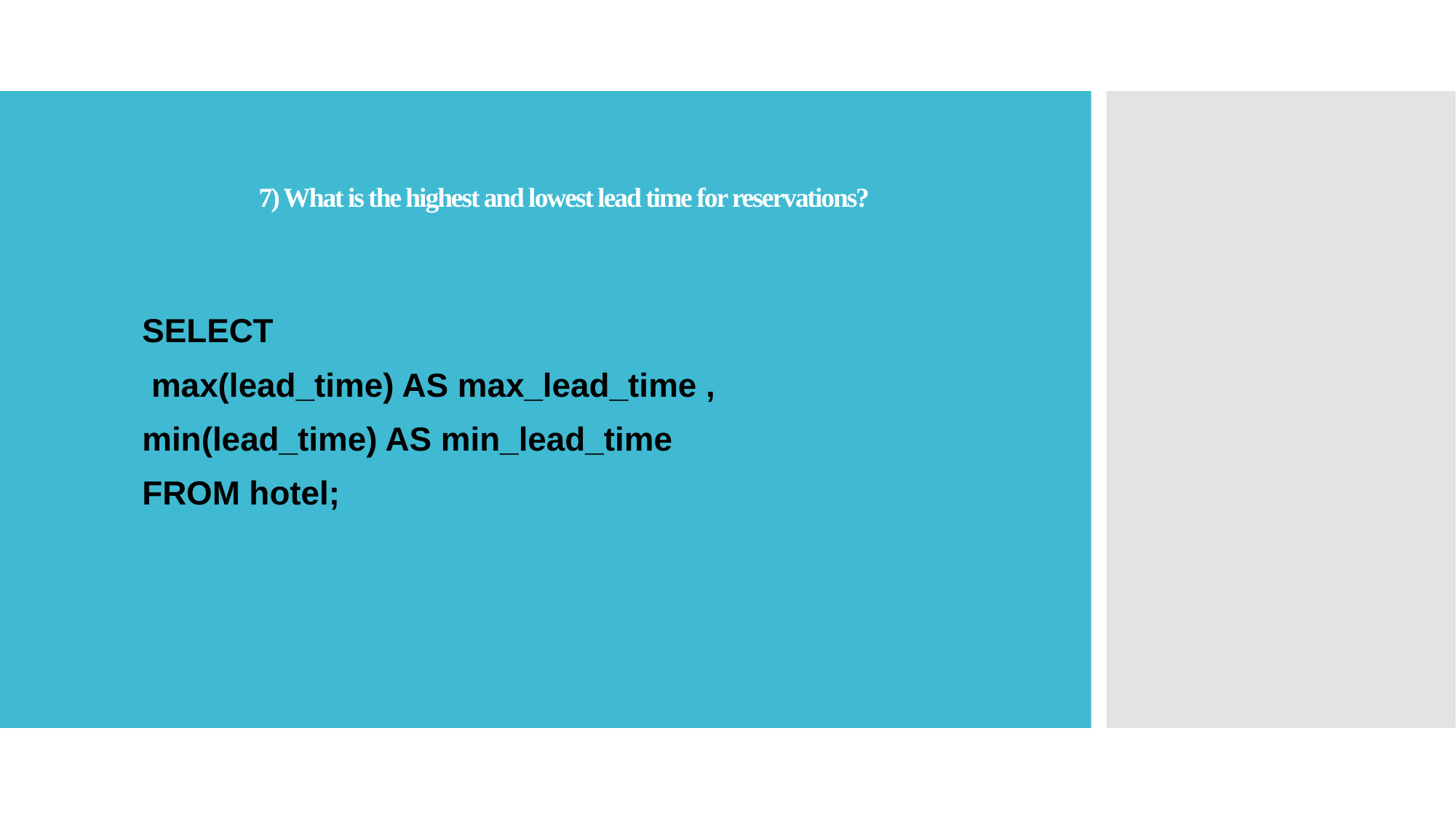

# 7) What is the highest and lowest lead time for reservations?

SELECT
 max(lead_time) AS max_lead_time ,
min(lead_time) AS min_lead_time
FROM hotel;